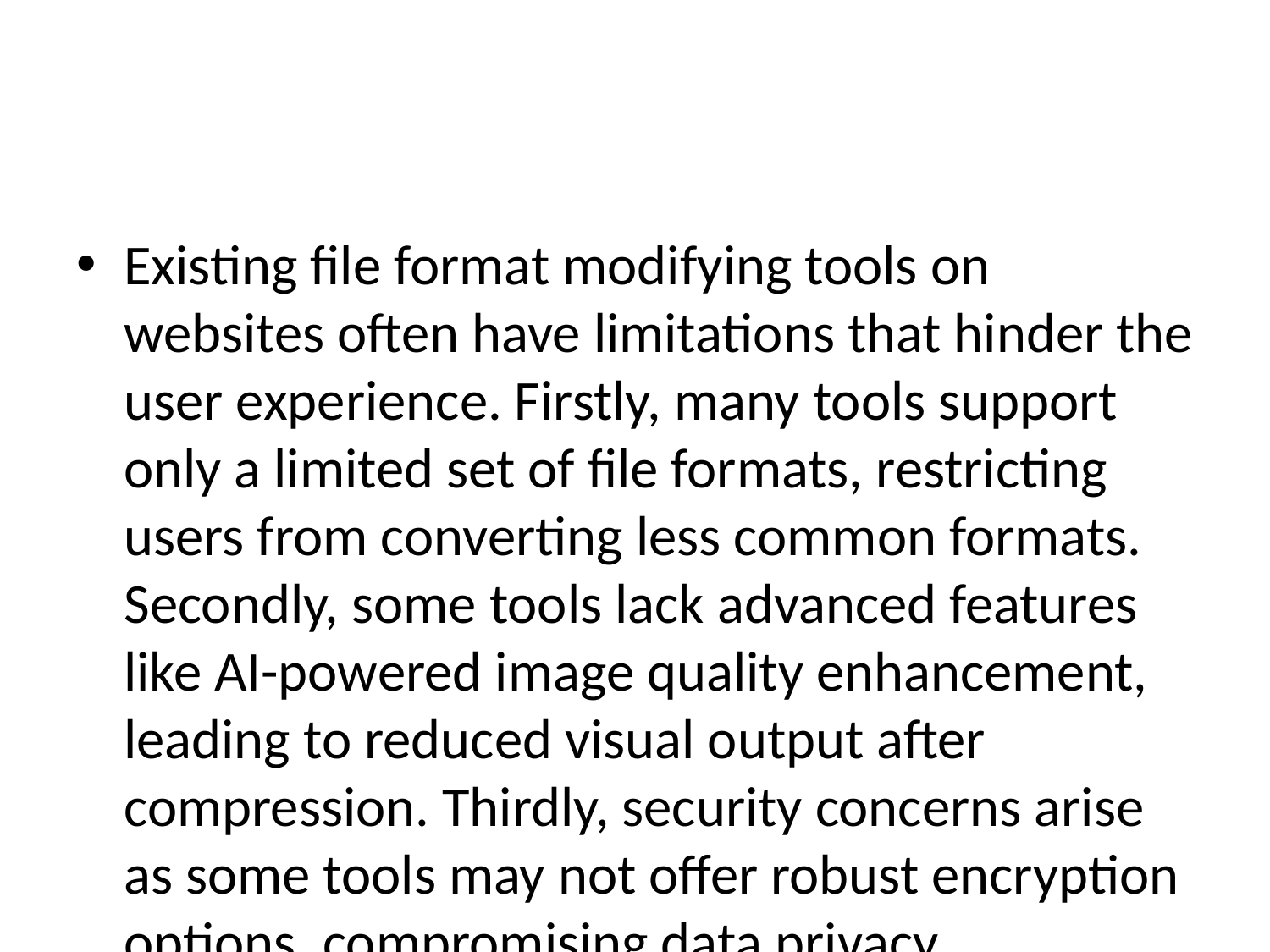

#
Existing file format modifying tools on websites often have limitations that hinder the user experience. Firstly, many tools support only a limited set of file formats, restricting users from converting less common formats. Secondly, some tools lack advanced features like AI-powered image quality enhancement, leading to reduced visual output after compression. Thirdly, security concerns arise as some tools may not offer robust encryption options, compromising data privacy. Furthermore, advertisements and cluttered interfaces may create a distracting user experience. Users might face restrictions on the number of conversions, pushing them towards premium subscriptions.